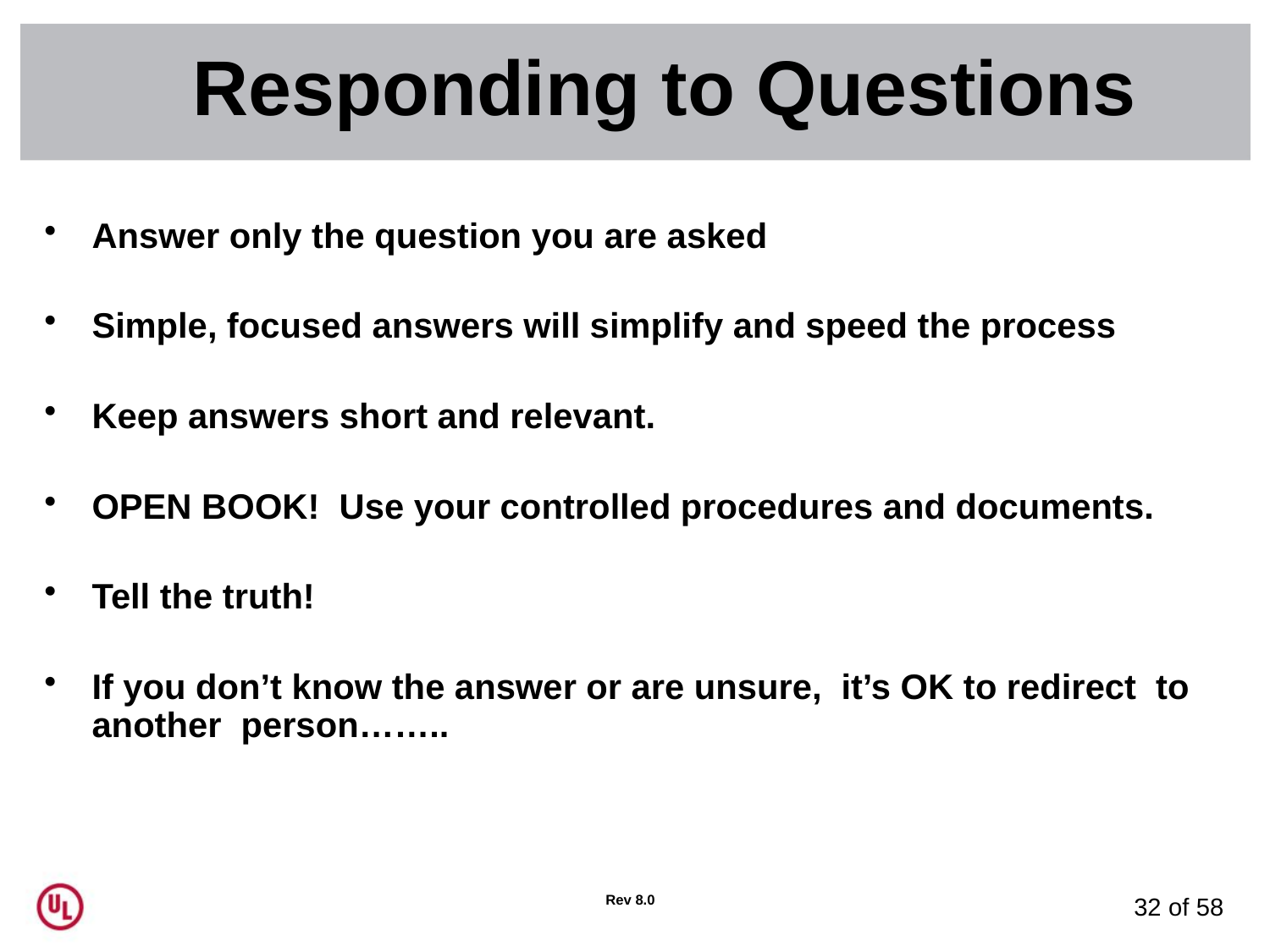

Responding to Questions
#
Answer only the question you are asked

Simple, focused answers will simplify and speed the process

Keep answers short and relevant.

OPEN BOOK!  Use your controlled procedures and documents.

Tell the truth!

If you don’t know the answer or are unsure,  it’s OK to redirect  to another  person……..
Rev 8.0
32 of 58